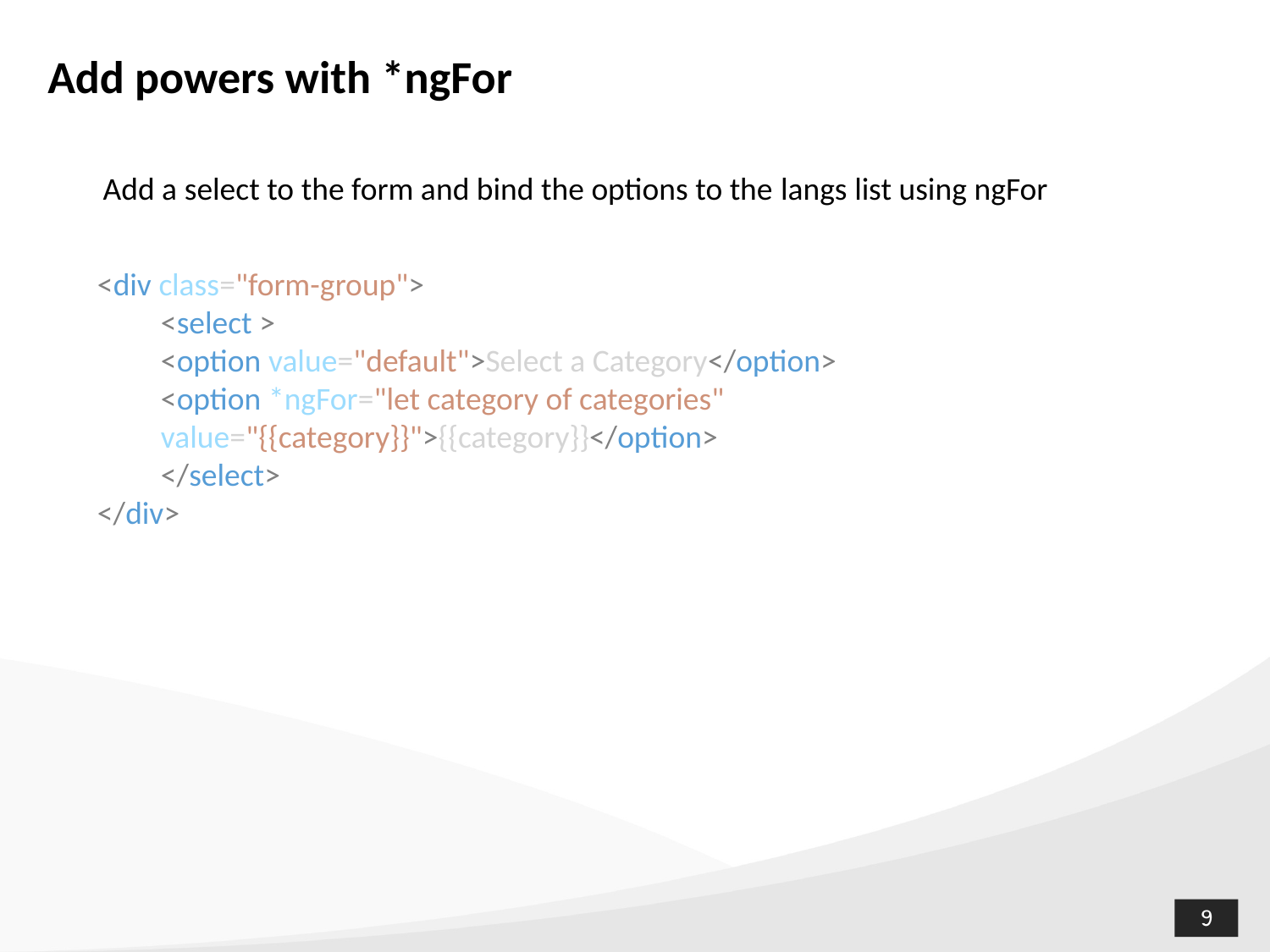

# Add powers with *ngFor
Add a select to the form and bind the options to the langs list using ngFor
<div class="form-group">
<select >
<option value="default">Select a Category</option>
<option *ngFor="let category of categories"
value="{{category}}">{{category}}</option>
</select>
</div>